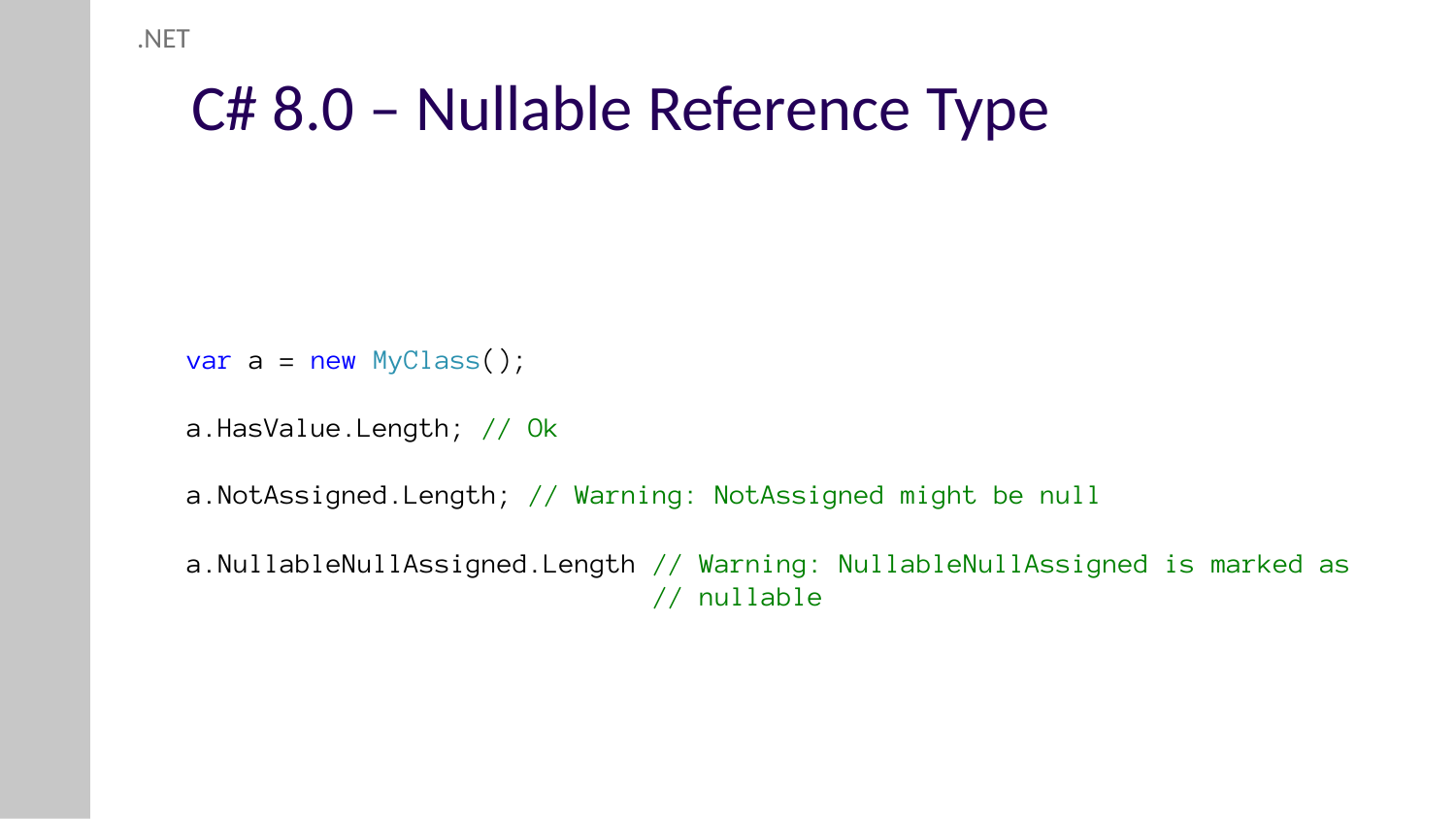

.NET
# C# 8.0 – Nullable Reference Type
var a = new MyClass();

a.HasValue.Length; // Ok

a.NotAssigned.Length; // Warning: NotAssigned might be null

a.NullableNullAssigned.Length // Warning: NullableNullAssigned is marked as
                              // nullable